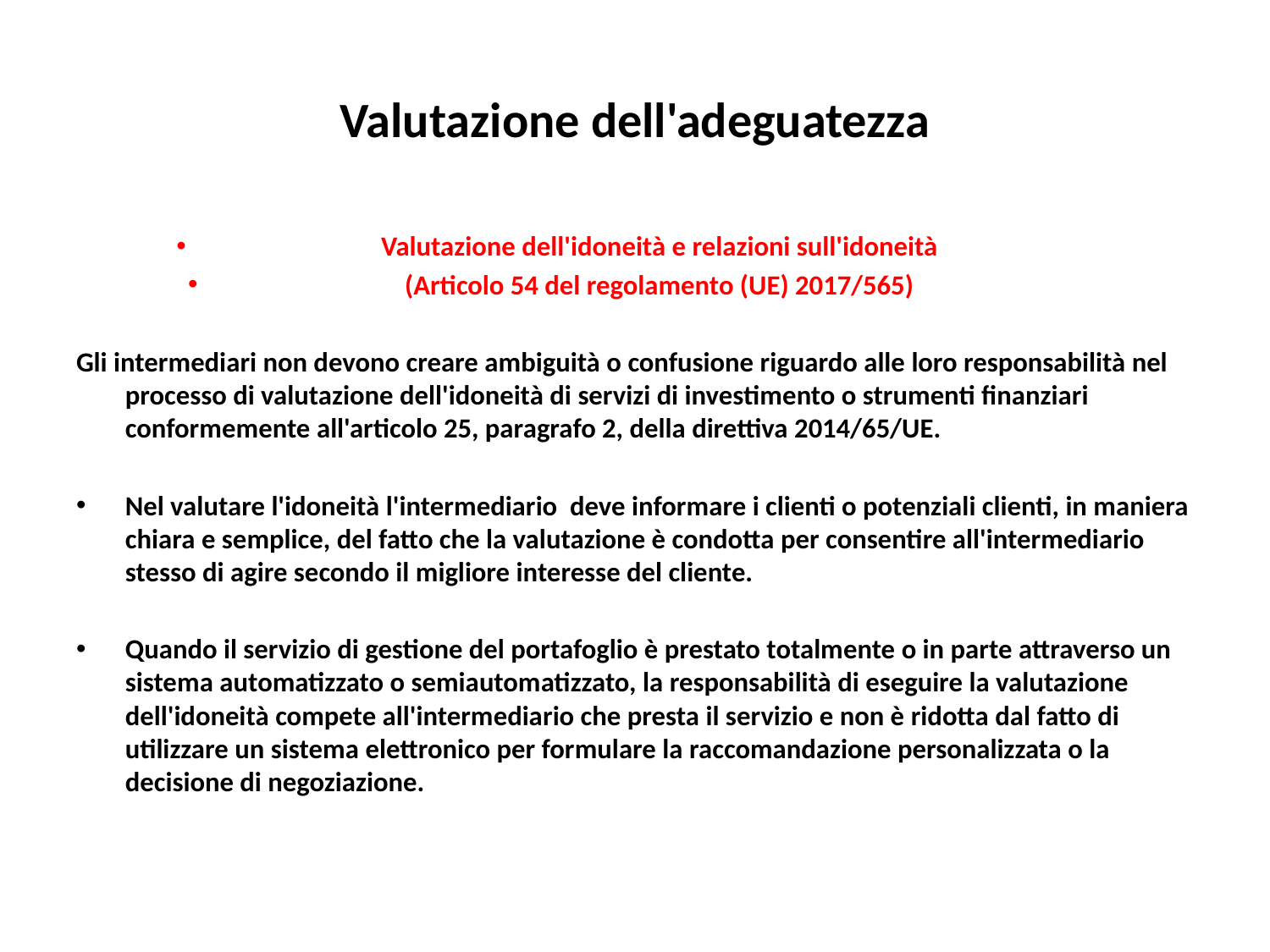

# Valutazione dell'adeguatezza
Valutazione dell'idoneità e relazioni sull'idoneità
(Articolo 54 del regolamento (UE) 2017/565)

Gli intermediari non devono creare ambiguità o confusione riguardo alle loro responsabilità nel processo di valutazione dell'idoneità di servizi di investimento o strumenti finanziari conformemente all'articolo 25, paragrafo 2, della direttiva 2014/65/UE.

Nel valutare l'idoneità l'intermediario  deve informare i clienti o potenziali clienti, in maniera chiara e semplice, del fatto che la valutazione è condotta per consentire all'intermediario stesso di agire secondo il migliore interesse del cliente.

Quando il servizio di gestione del portafoglio è prestato totalmente o in parte attraverso un sistema automatizzato o semiautomatizzato, la responsabilità di eseguire la valutazione dell'idoneità compete all'intermediario che presta il servizio e non è ridotta dal fatto di utilizzare un sistema elettronico per formulare la raccomandazione personalizzata o la decisione di negoziazione.